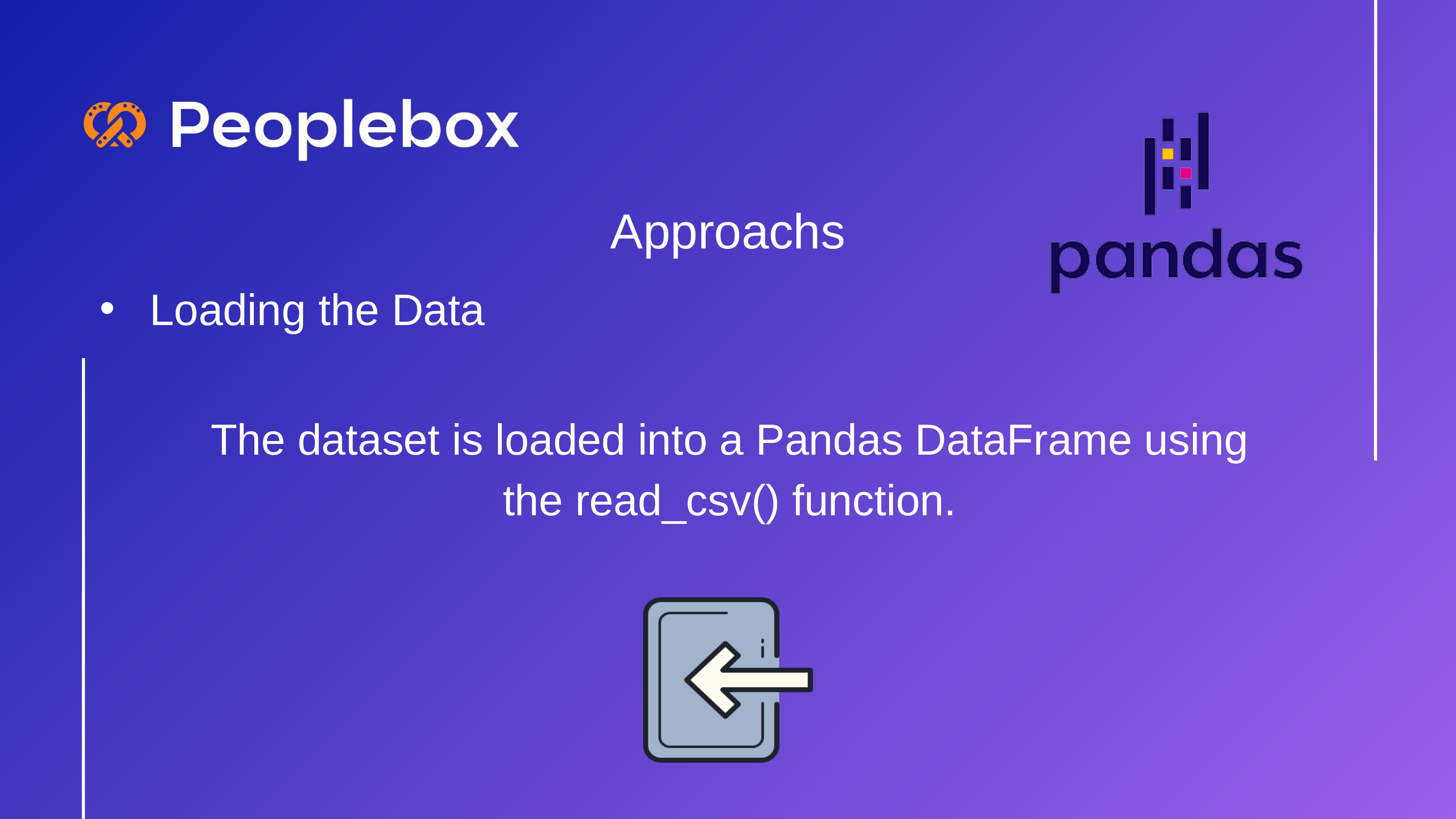

Approachs
 Loading the Data

The dataset is loaded into a Pandas DataFrame using the read_csv() function.